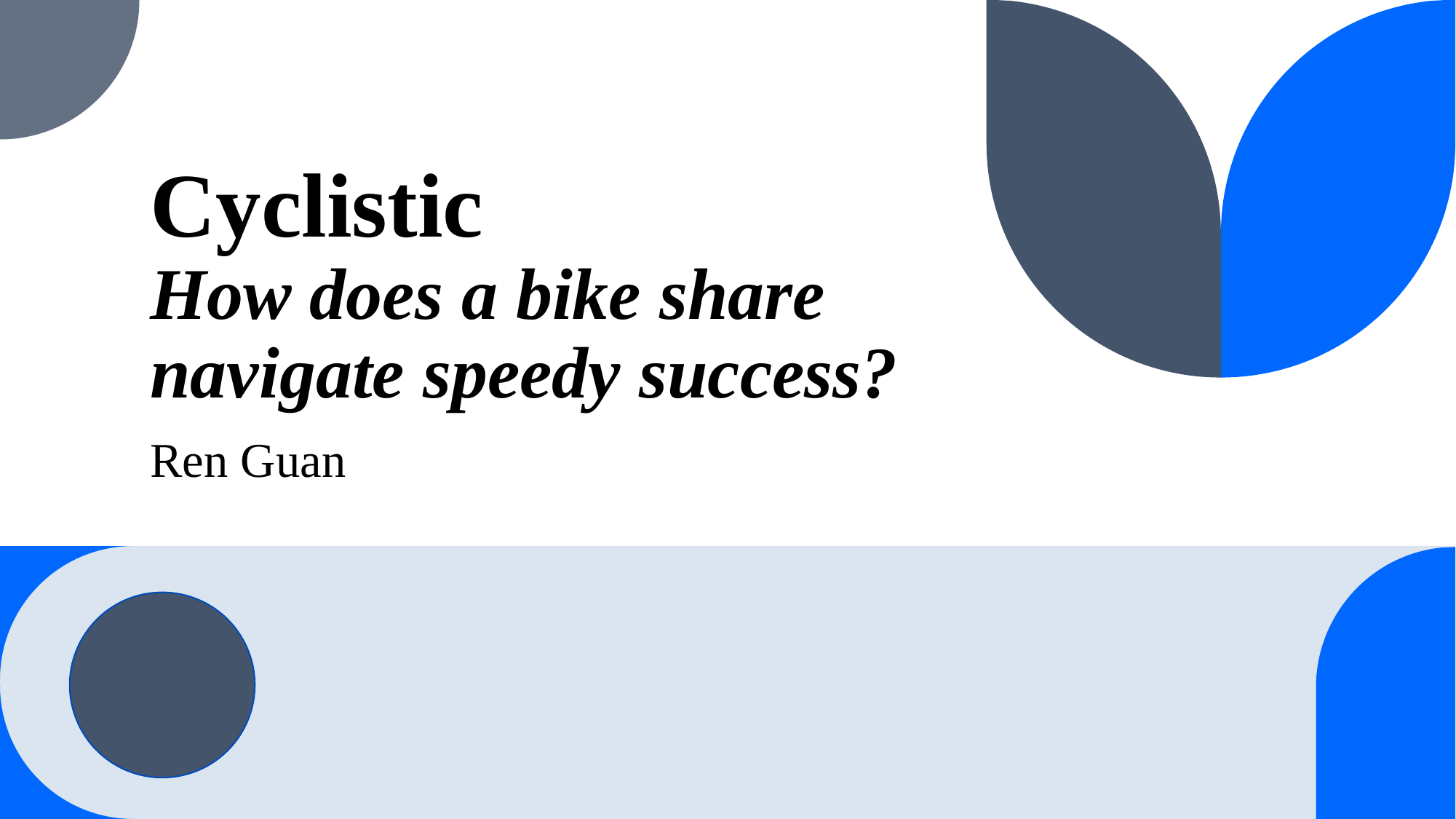

# Cyclistic How does a bike share navigate speedy success?
Ren Guan